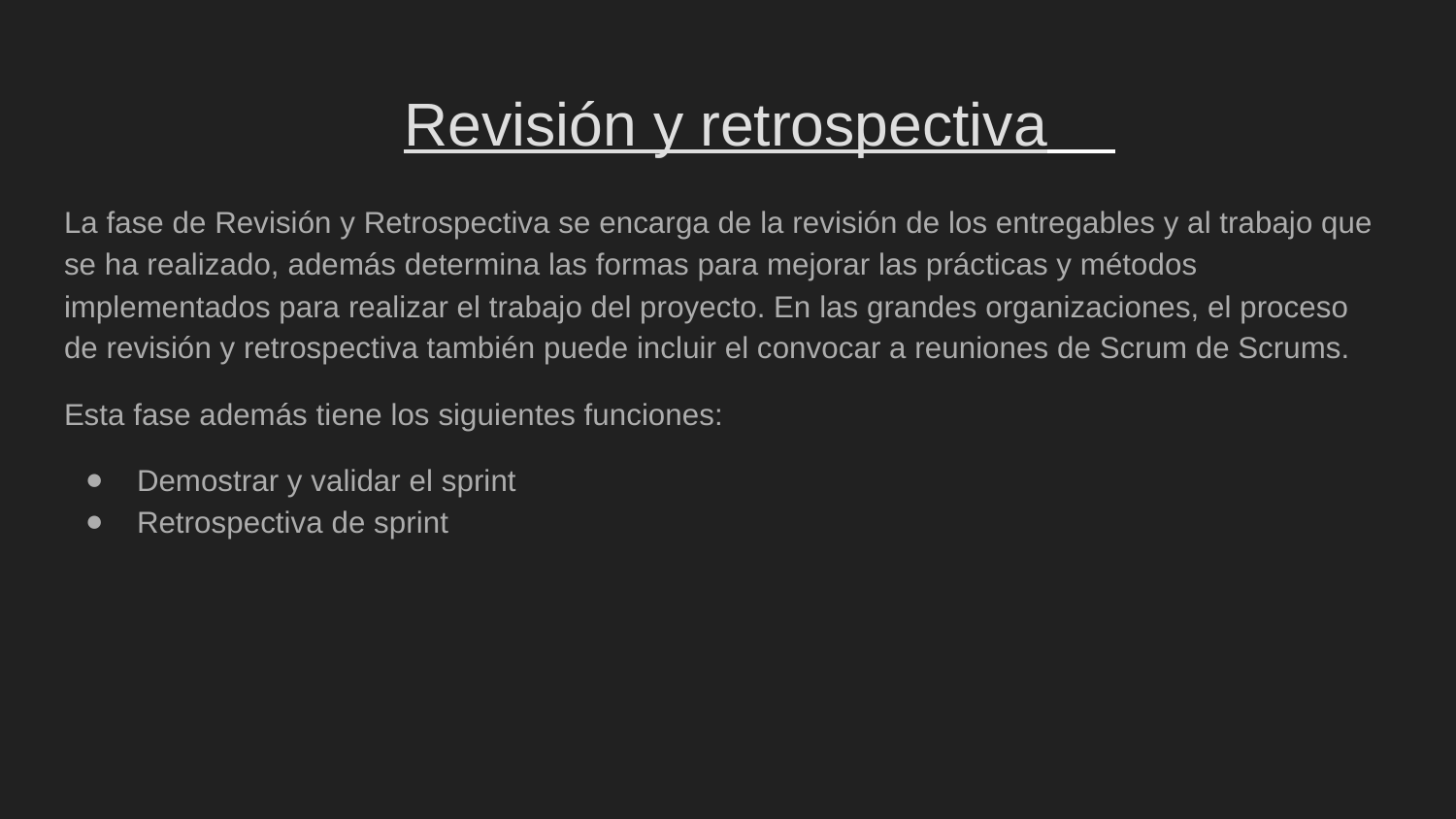

# Revisión y retrospectiva
La fase de Revisión y Retrospectiva se encarga de la revisión de los entregables y al trabajo que se ha realizado, además determina las formas para mejorar las prácticas y métodos implementados para realizar el trabajo del proyecto. En las grandes organizaciones, el proceso de revisión y retrospectiva también puede incluir el convocar a reuniones de Scrum de Scrums.
Esta fase además tiene los siguientes funciones:
Demostrar y validar el sprint
Retrospectiva de sprint